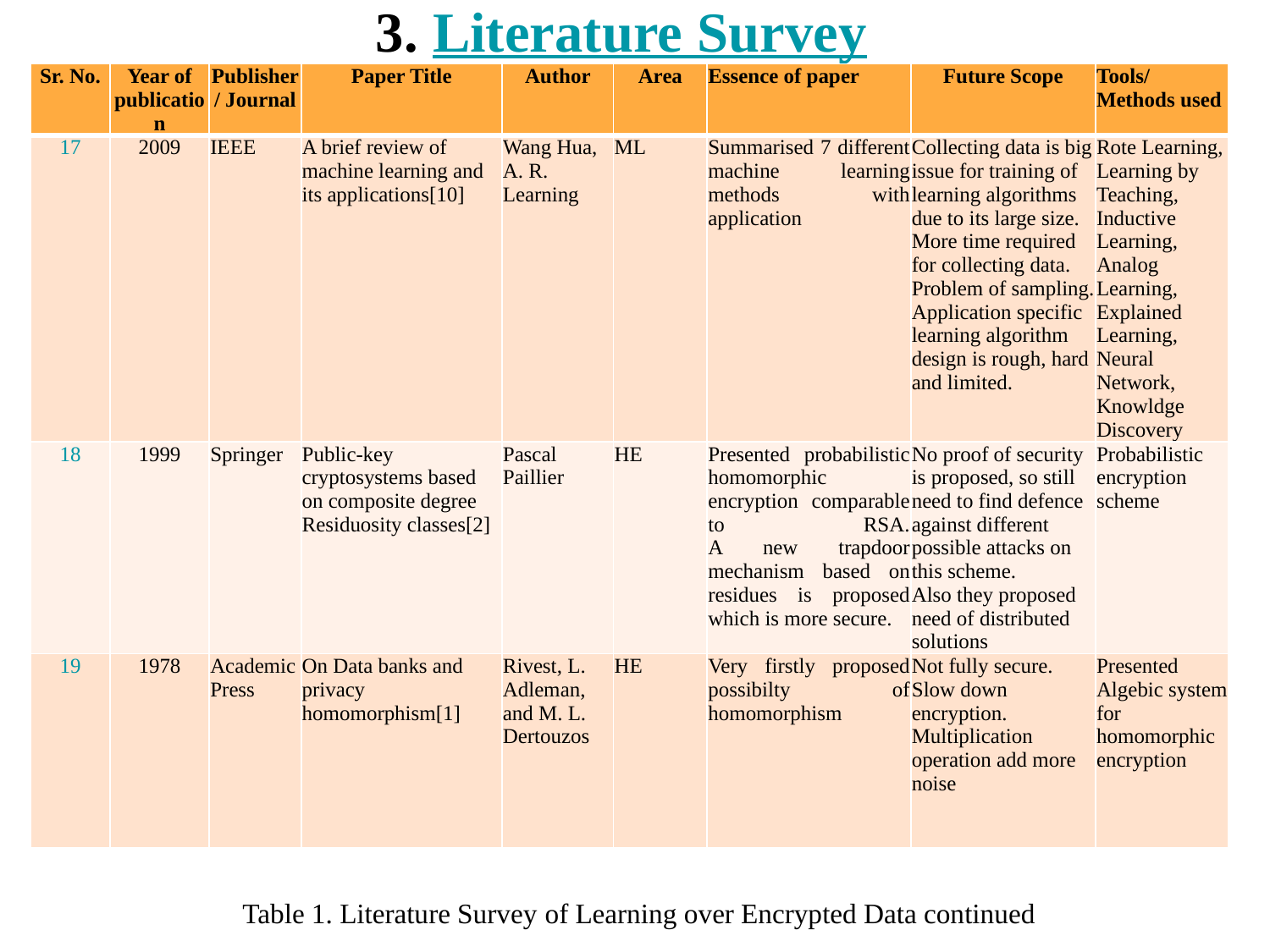

# 3. Literature Survey
| Sr. No. | Year of publication | Publisher/ Journal | Paper Title | Author | Area | Essence of paper | Future Scope | Tools/ Methods used |
| --- | --- | --- | --- | --- | --- | --- | --- | --- |
| 17 | 2009 | IEEE | A brief review of machine learning and its applications[10] | Wang Hua, A. R. Learning | ML | Summarised 7 different machine learning methods with application | Collecting data is big issue for training of learning algorithms due to its large size. More time required for collecting data. Problem of sampling. Application specific learning algorithm design is rough, hard and limited. | Rote Learning, Learning by Teaching, Inductive Learning, Analog Learning, Explained Learning, Neural Network, Knowldge Discovery |
| 18 | 1999 | Springer | Public-key cryptosystems based on composite degree Residuosity classes[2] | Pascal Paillier | HE | Presented probabilistic homomorphic encryption comparable to RSA. A new trapdoor mechanism based on residues is proposed which is more secure. | No proof of security is proposed, so still need to find defence against different possible attacks on this scheme. Also they proposed need of distributed solutions | Probabilistic encryption scheme |
| 19 | 1978 | Academic Press | On Data banks and privacy homomorphism[1] | Rivest, L. Adleman, and M. L. Dertouzos | HE | Very firstly proposed possibilty of homomorphism | Not fully secure. Slow down encryption. Multiplication operation add more noise | Presented Algebic system for homomorphic encryption |
Table 1. Literature Survey of Learning over Encrypted Data continued